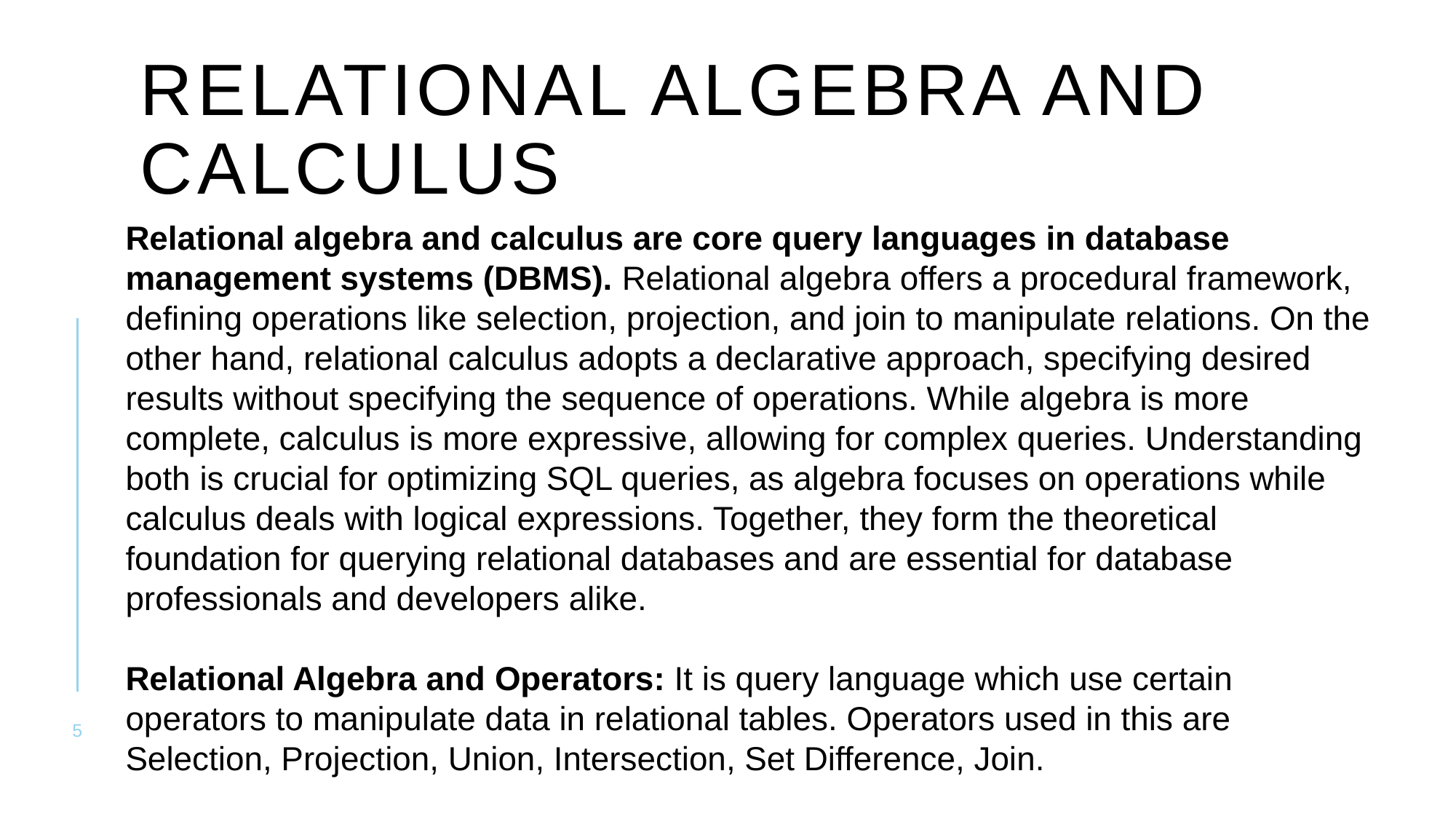

# RELATIONAL ALGEBRA AND CALCULUS

Relational algebra and calculus are core query languages in database management systems (DBMS). Relational algebra offers a procedural framework, defining operations like selection, projection, and join to manipulate relations. On the other hand, relational calculus adopts a declarative approach, specifying desired results without specifying the sequence of operations. While algebra is more complete, calculus is more expressive, allowing for complex queries. Understanding both is crucial for optimizing SQL queries, as algebra focuses on operations while calculus deals with logical expressions. Together, they form the theoretical foundation for querying relational databases and are essential for database professionals and developers alike.

Relational Algebra and Operators: It is query language which use certain operators to manipulate data in relational tables. Operators used in this are Selection, Projection, Union, Intersection, Set Difference, Join.

5